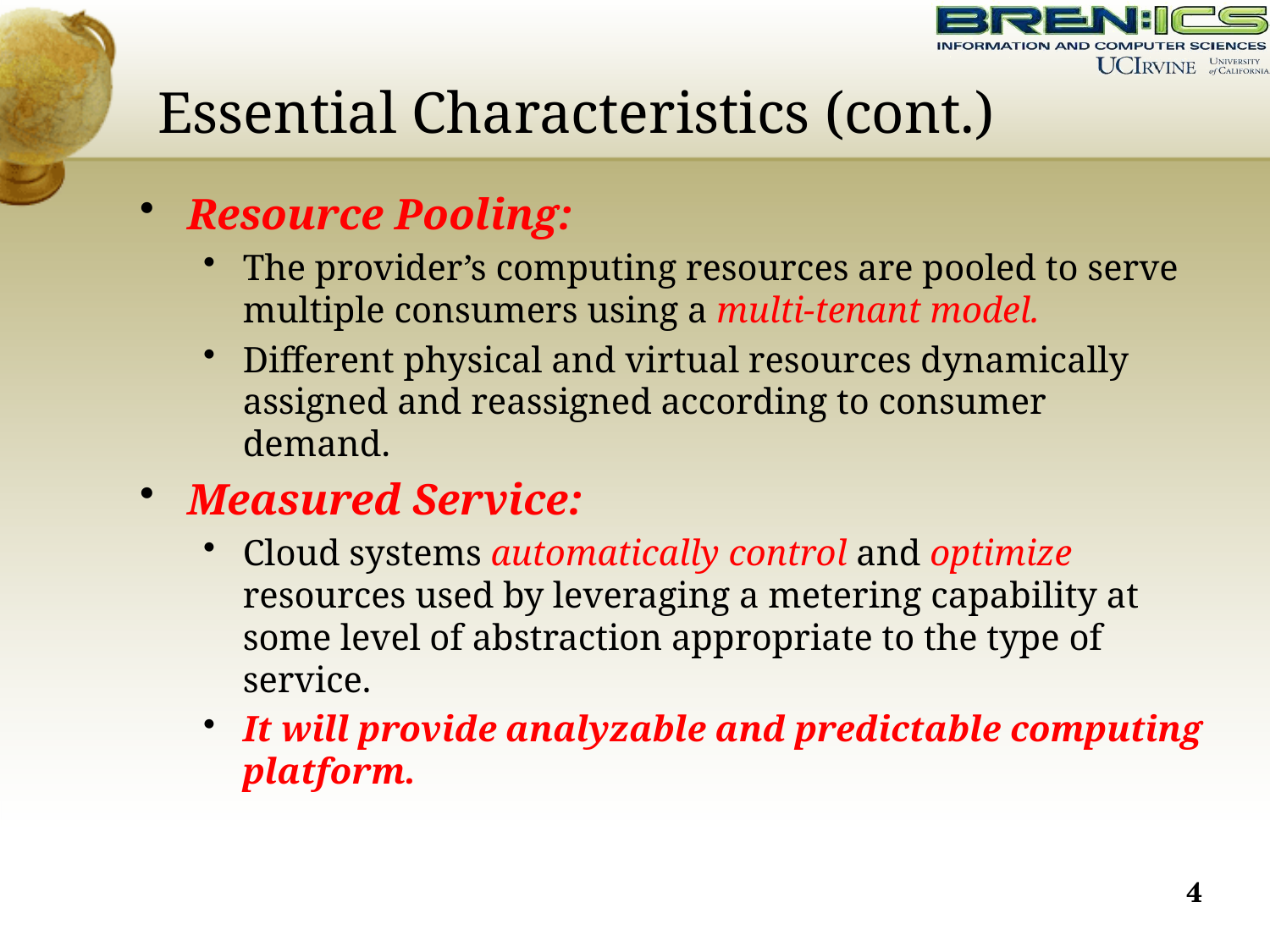

# Essential Characteristics (cont.)
Resource Pooling:
The provider’s computing resources are pooled to serve multiple consumers using a multi-tenant model.
Different physical and virtual resources dynamically assigned and reassigned according to consumer demand.
Measured Service:
Cloud systems automatically control and optimize resources used by leveraging a metering capability at some level of abstraction appropriate to the type of service.
It will provide analyzable and predictable computing platform.
4